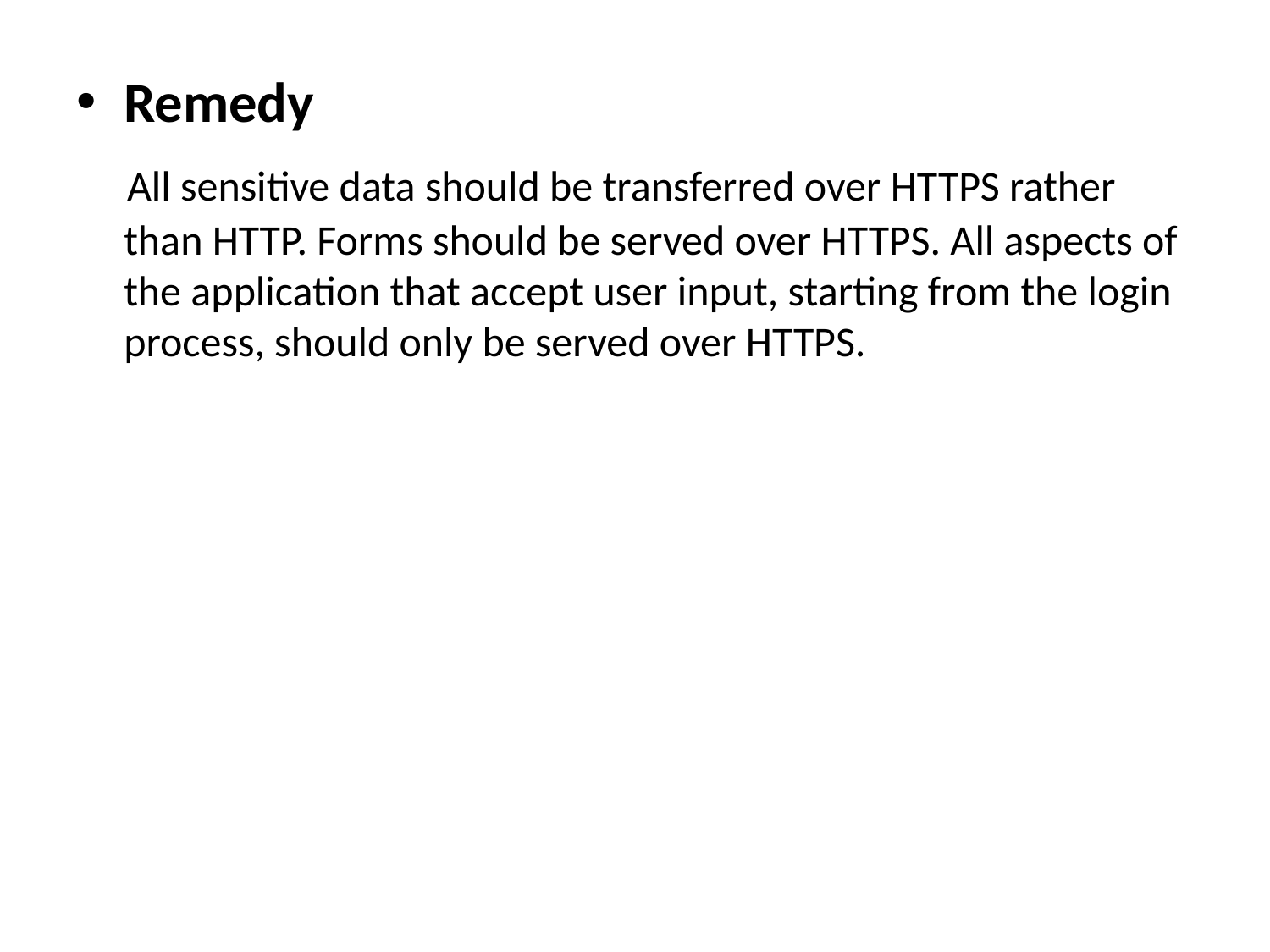

Remedy
    All sensitive data should be transferred over HTTPS rather than HTTP. Forms should be served over HTTPS. All aspects of the application that accept user input, starting from the login process, should only be served over HTTPS.